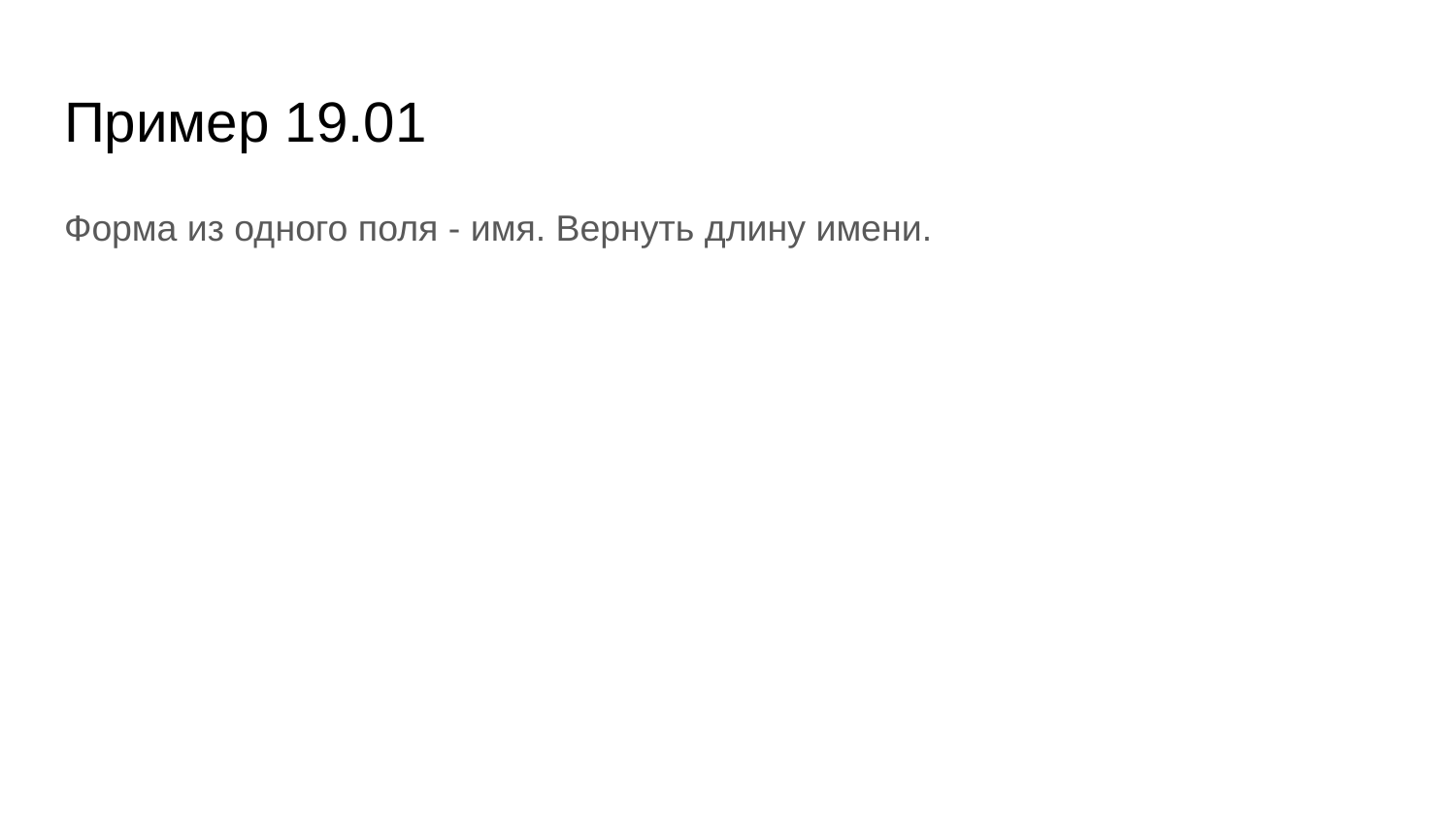

# Пример 19.01
Форма из одного поля - имя. Вернуть длину имени.